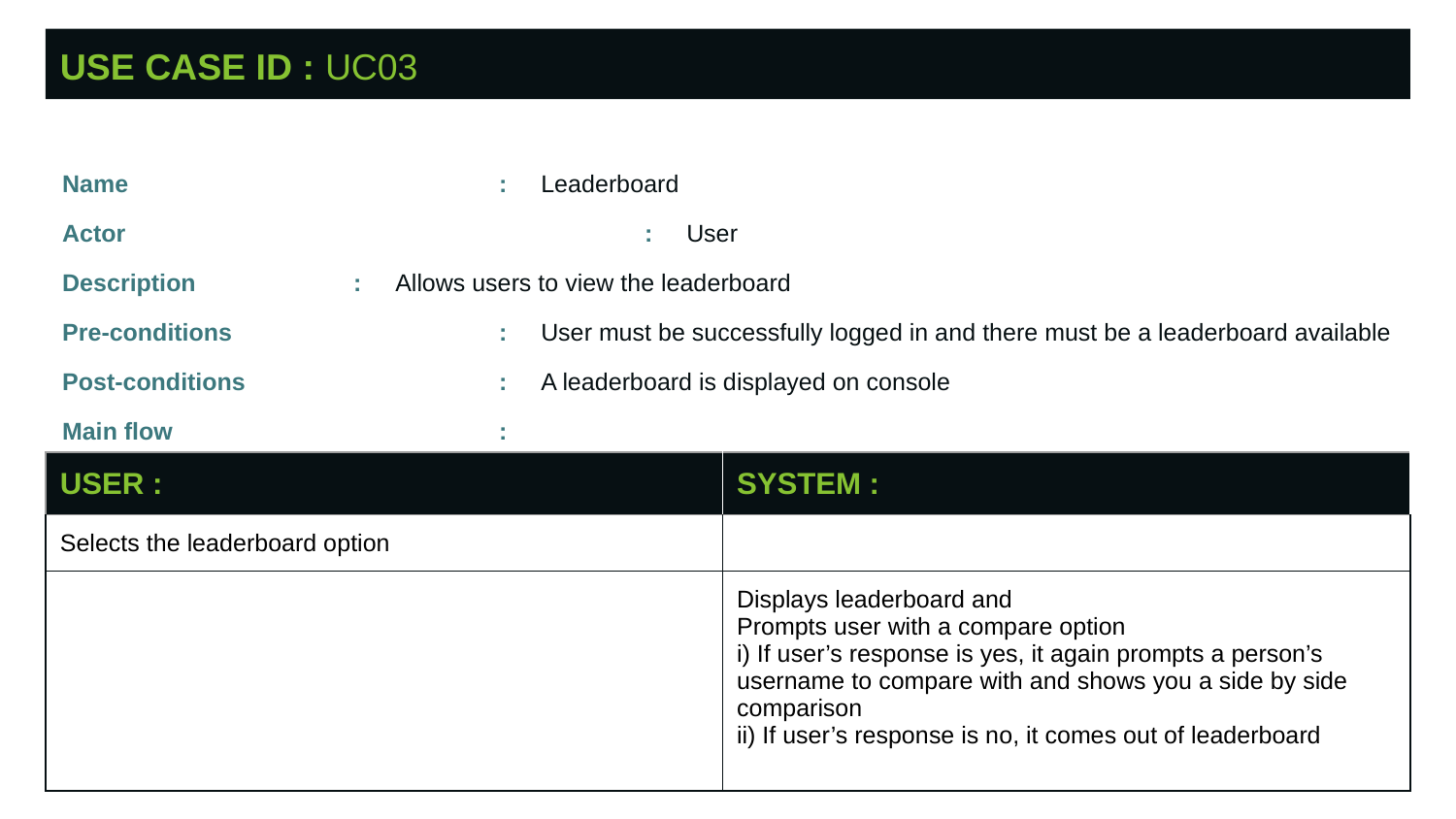

USE CASE ID : UC03
Name			:     Leaderboard
Actor				:     User
Description		:     Allows users to view the leaderboard
Pre-conditions		:     User must be successfully logged in and there must be a leaderboard available
Post-conditions		:     A leaderboard is displayed on console
Main flow			:
| USER : | SYSTEM : |
| --- | --- |
| Selects the leaderboard option |  |
|  | Displays leaderboard and Prompts user with a compare option i) If user’s response is yes, it again prompts a person’s username to compare with and shows you a side by side comparison ii) If user’s response is no, it comes out of leaderboard |